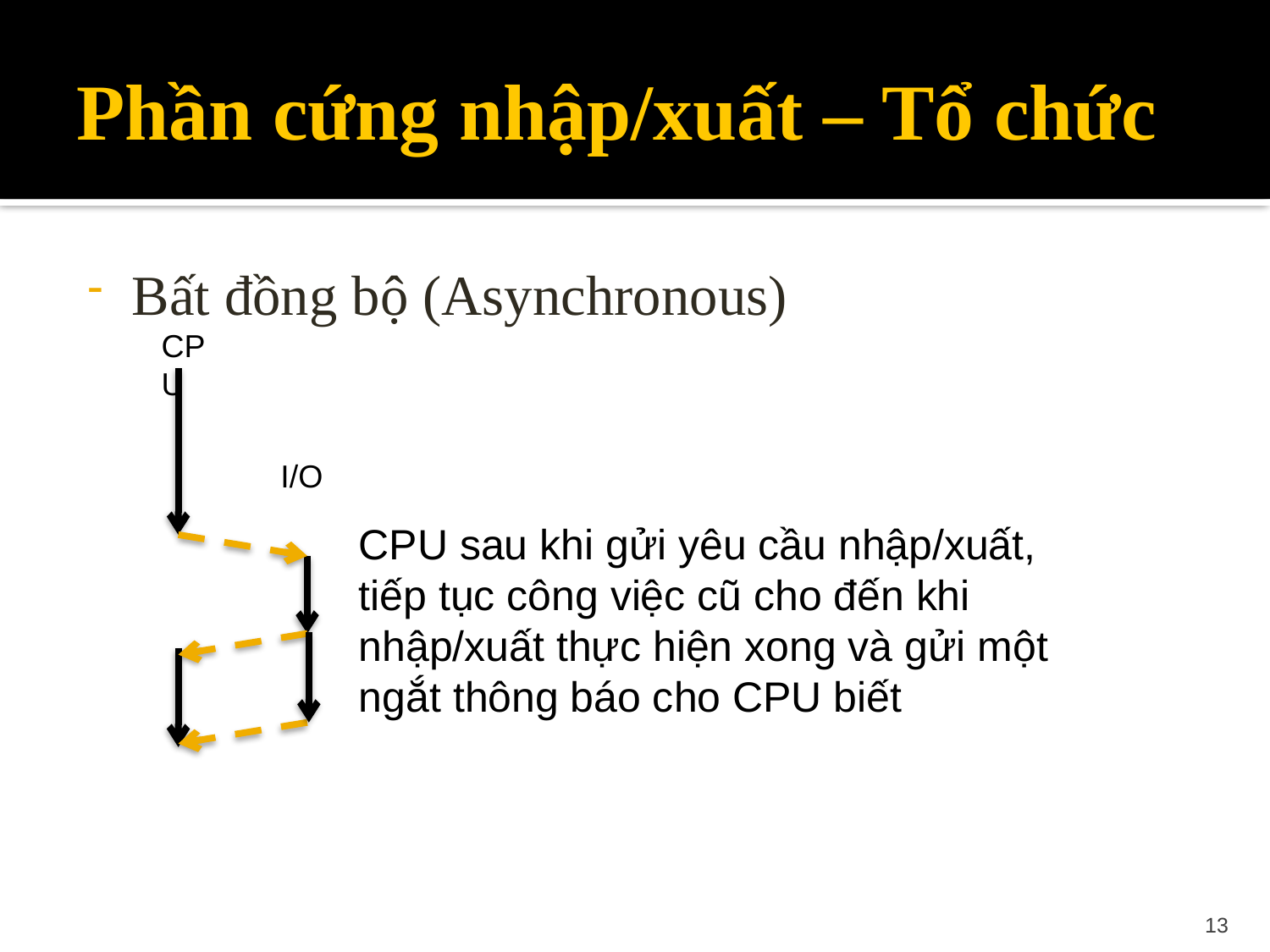

# Phần cứng nhập/xuất – Tổ chức
Bất đồng bộ (Asynchronous)
CPU
I/O
CPU sau khi gửi yêu cầu nhập/xuất, tiếp tục công việc cũ cho đến khi nhập/xuất thực hiện xong và gửi một ngắt thông báo cho CPU biết
13